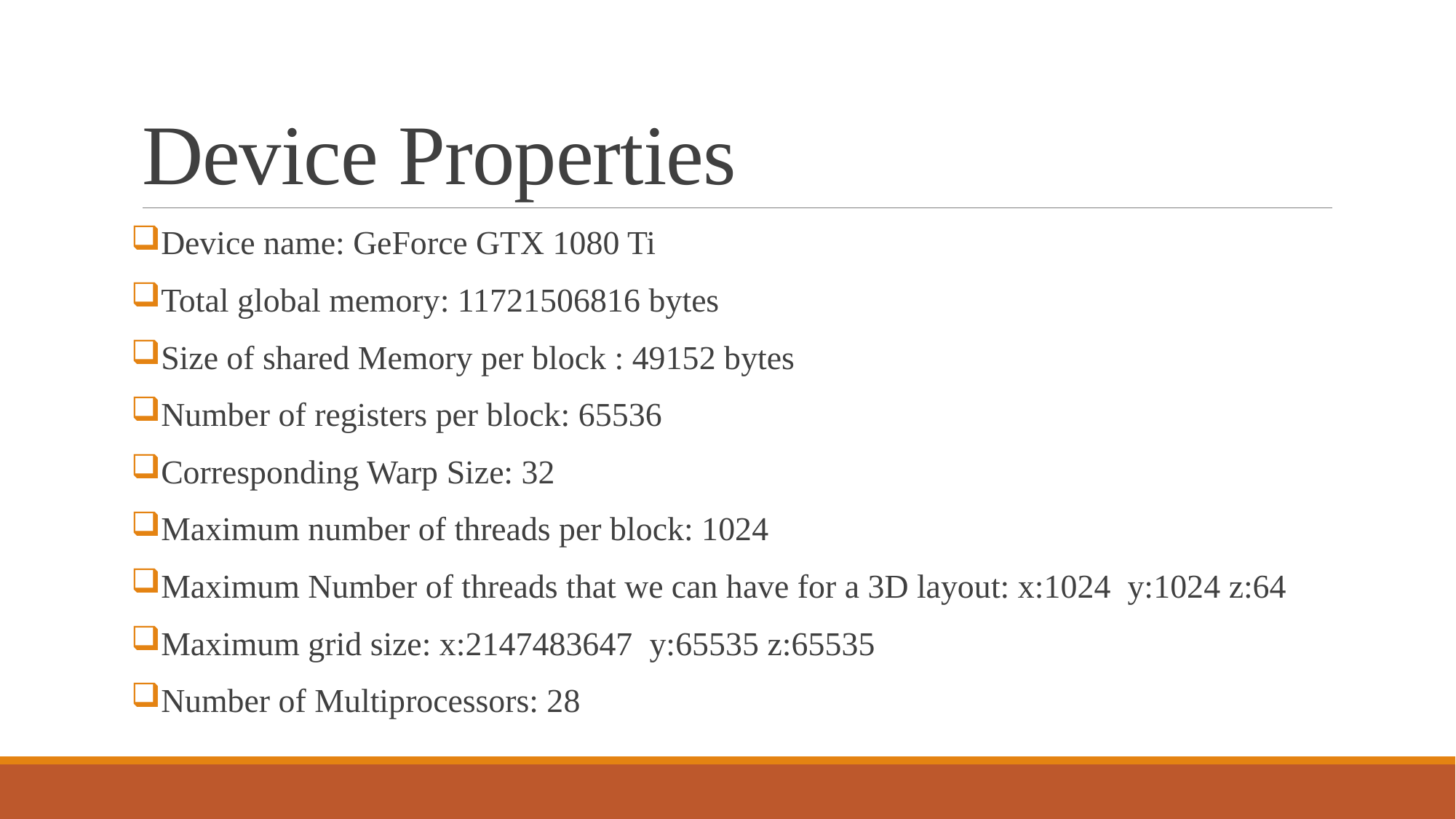

# Device Properties
Device name: GeForce GTX 1080 Ti
Total global memory: 11721506816 bytes
Size of shared Memory per block : 49152 bytes
Number of registers per block: 65536
Corresponding Warp Size: 32
Maximum number of threads per block: 1024
Maximum Number of threads that we can have for a 3D layout: x:1024  y:1024 z:64
Maximum grid size: x:2147483647  y:65535 z:65535
Number of Multiprocessors: 28